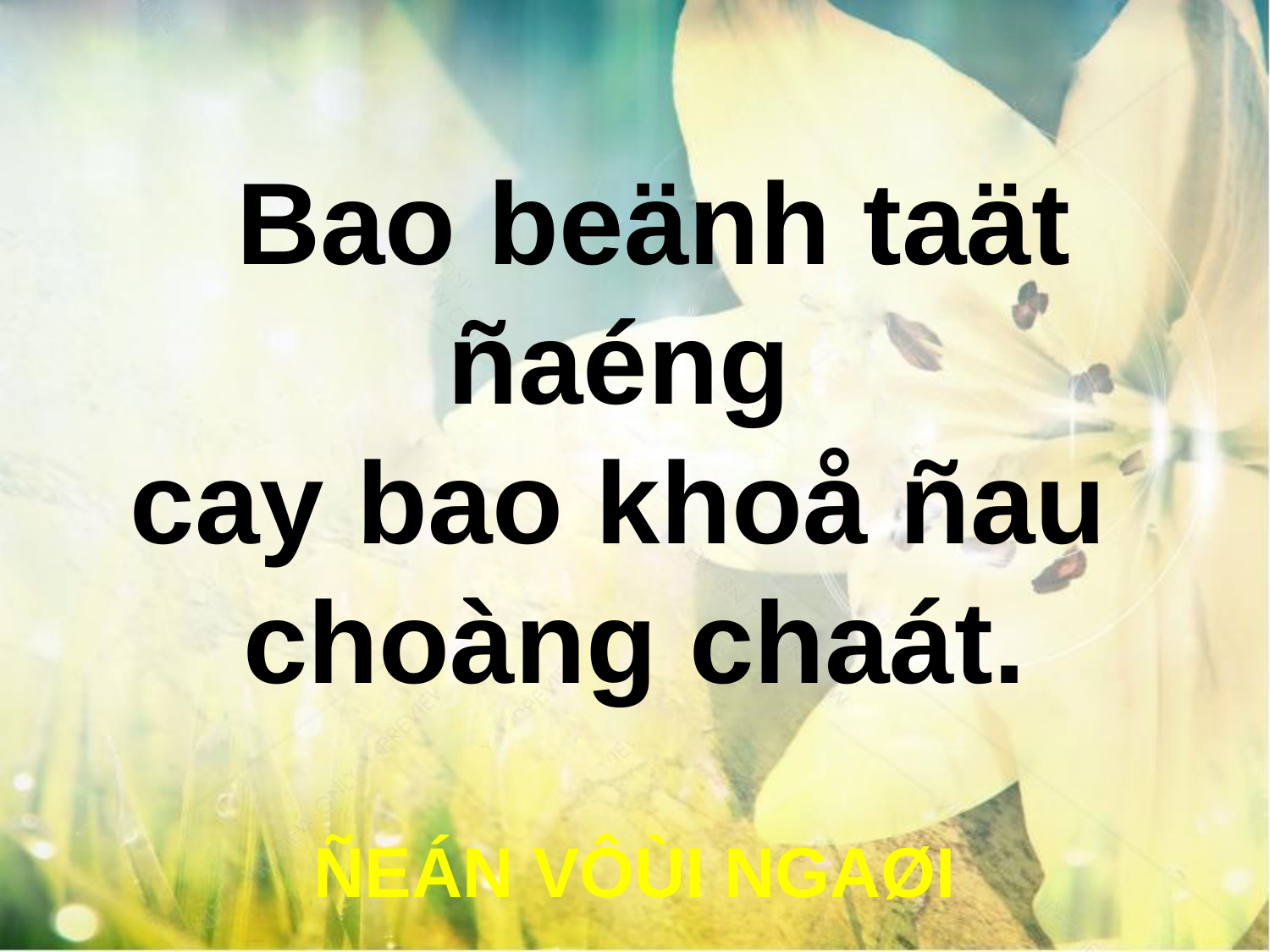

Bao beänh taät ñaéng
cay bao khoå ñau
choàng chaát.
ÑEÁN VÔÙI NGAØI